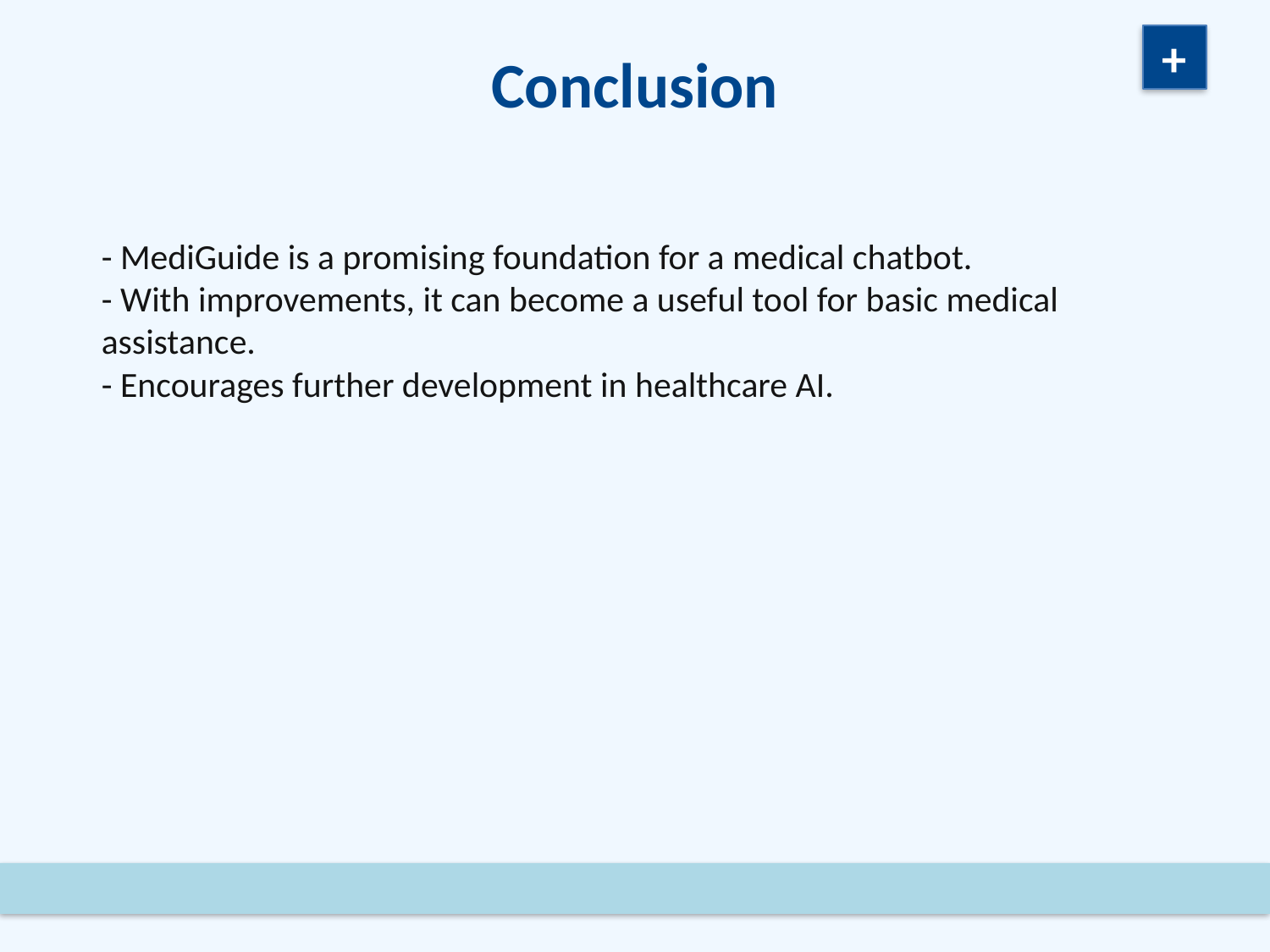

+
Conclusion

- MediGuide is a promising foundation for a medical chatbot.
- With improvements, it can become a useful tool for basic medical assistance.
- Encourages further development in healthcare AI.